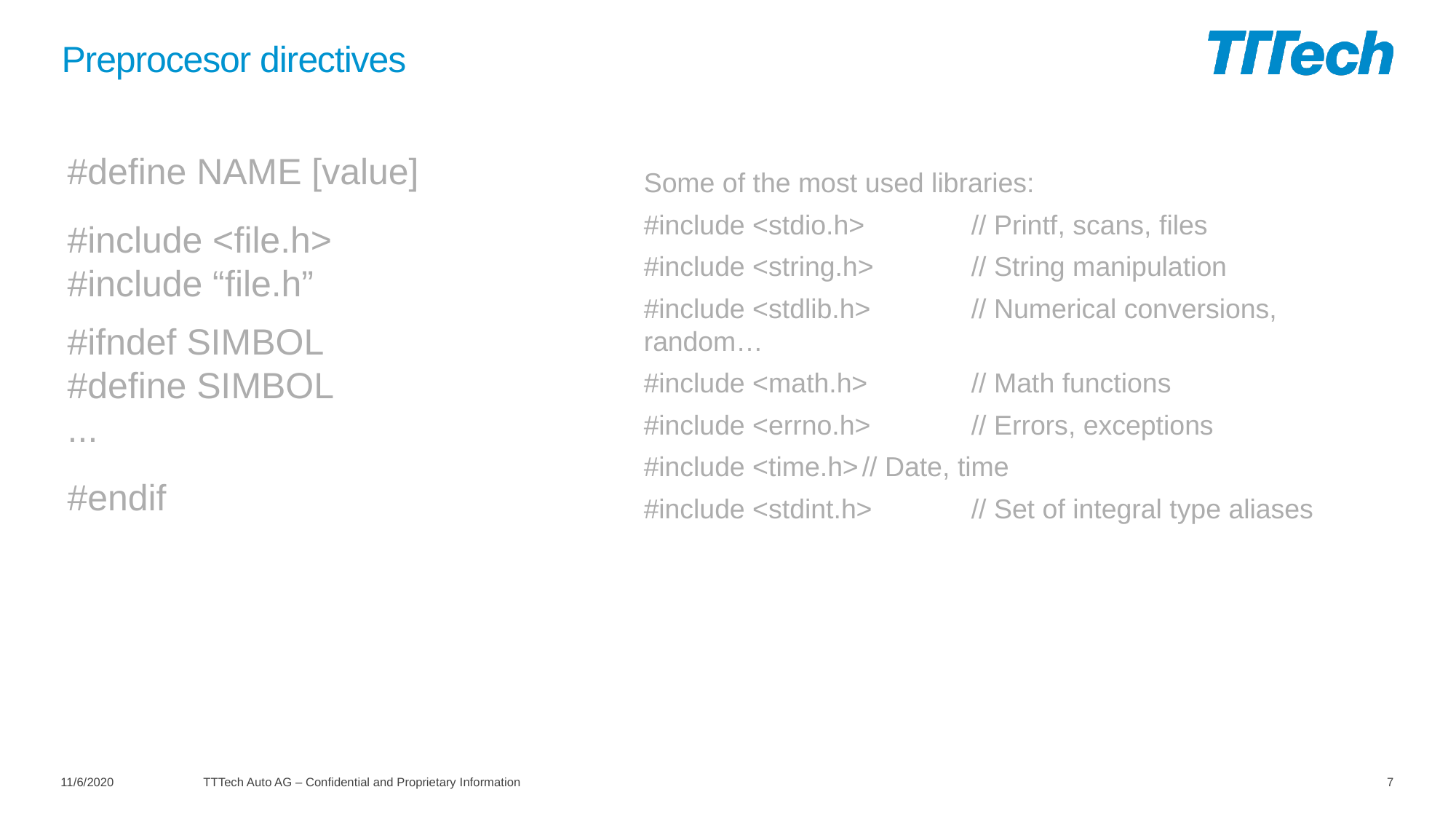

# Preprocesor directives
#define NAME [value]
#include <file.h>
#include “file.h”
#ifndef SIMBOL
#define SIMBOL
...
#endif
Some of the most used libraries:
#include <stdio.h>	// Printf, scans, files
#include <string.h>	// String manipulation
#include <stdlib.h>	// Numerical conversions, random…
#include <math.h>	// Math functions
#include <errno.h>	// Errors, exceptions
#include <time.h>	// Date, time
#include <stdint.h>	// Set of integral type aliases
11/6/2020
TTTech Auto AG – Confidential and Proprietary Information
7